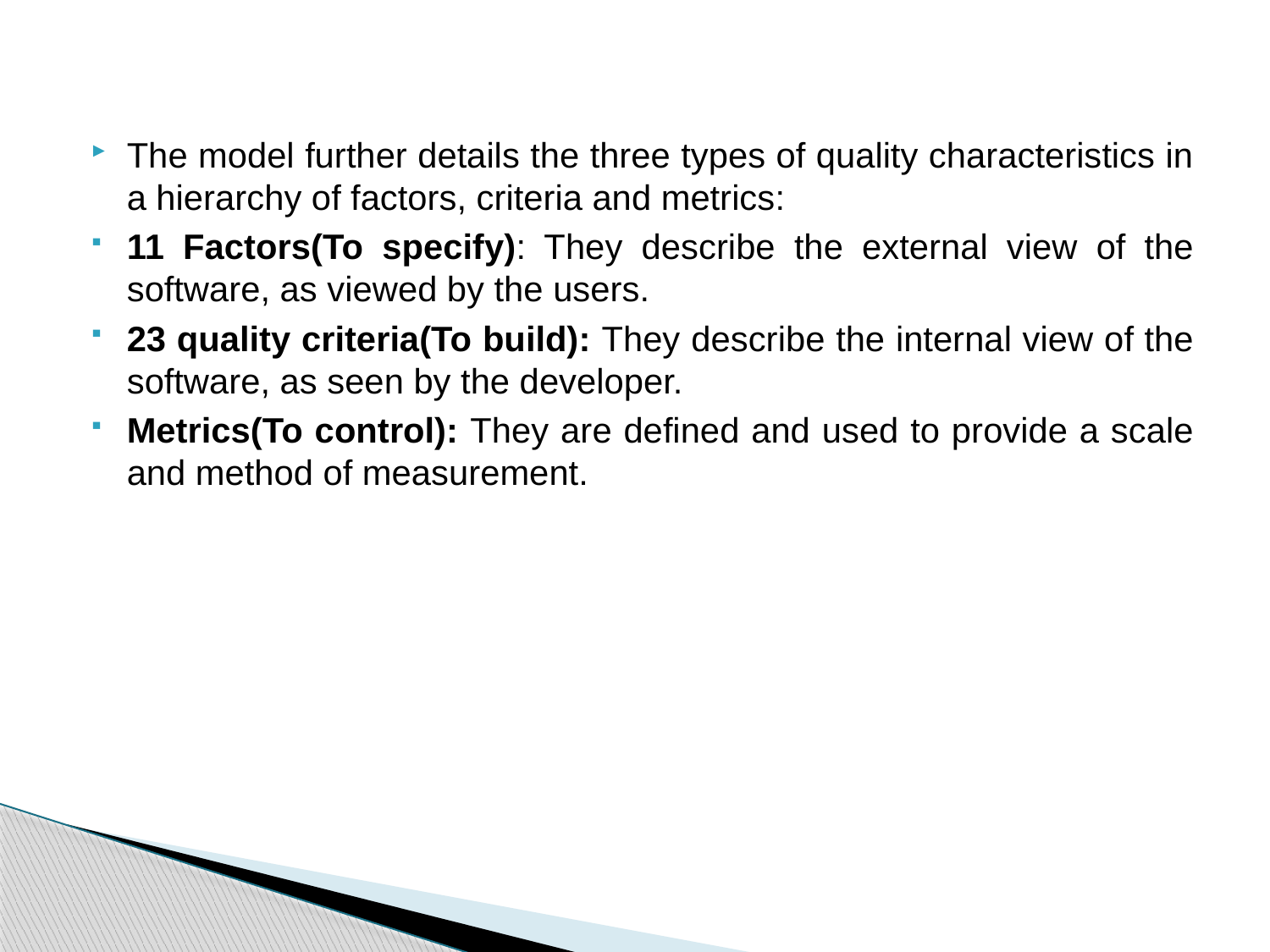

The model further details the three types of quality characteristics in a hierarchy of factors, criteria and metrics:
11 Factors(To specify): They describe the external view of the software, as viewed by the users.
23 quality criteria(To build): They describe the internal view of the software, as seen by the developer.
Metrics(To control): They are defined and used to provide a scale and method of measurement.